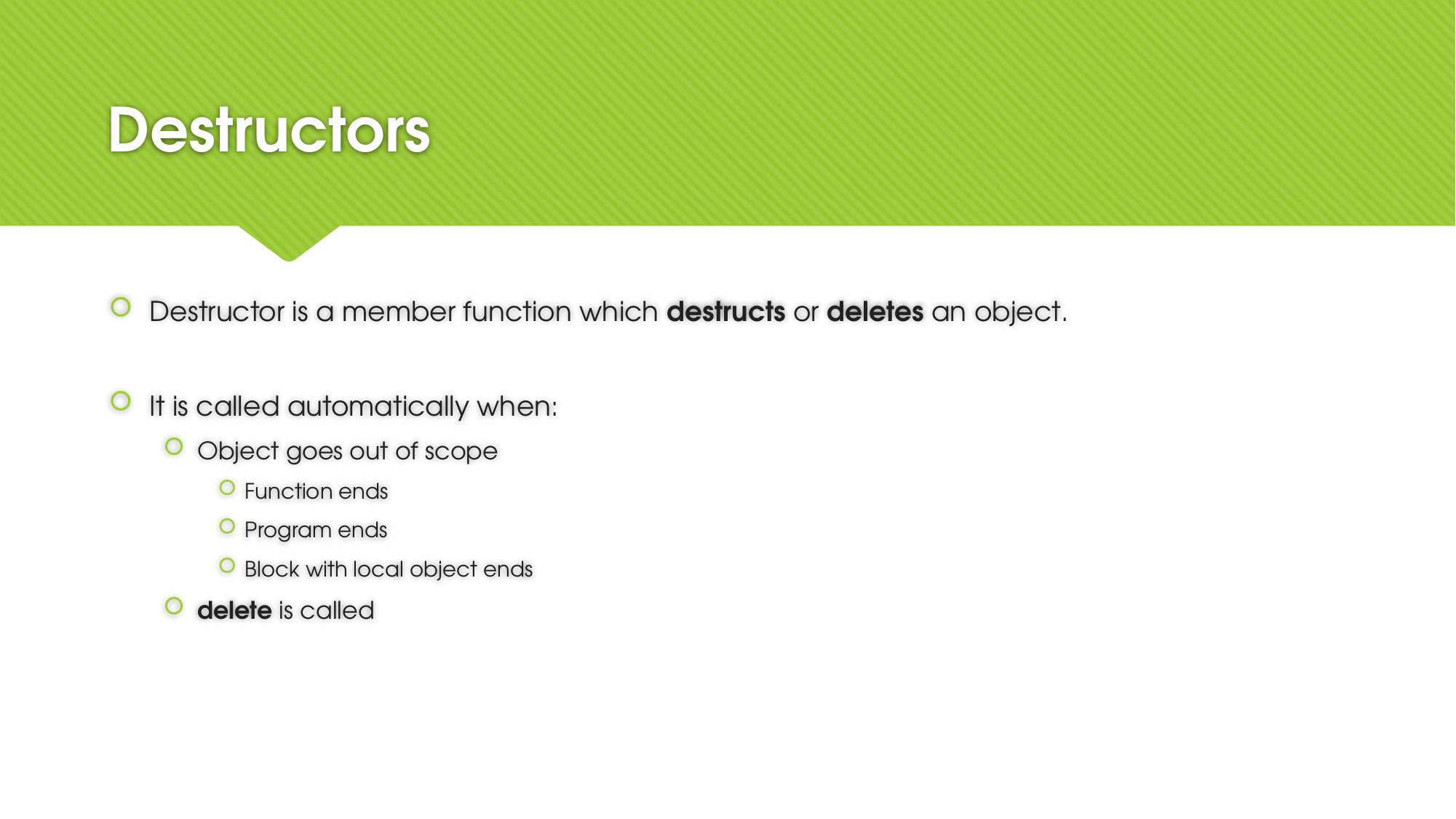

# Destructors
Destructor is a member function which destructs or deletes an object.

It is called automatically when:
Object goes out of scope
Function ends
Program ends
Block with local object ends
delete is called